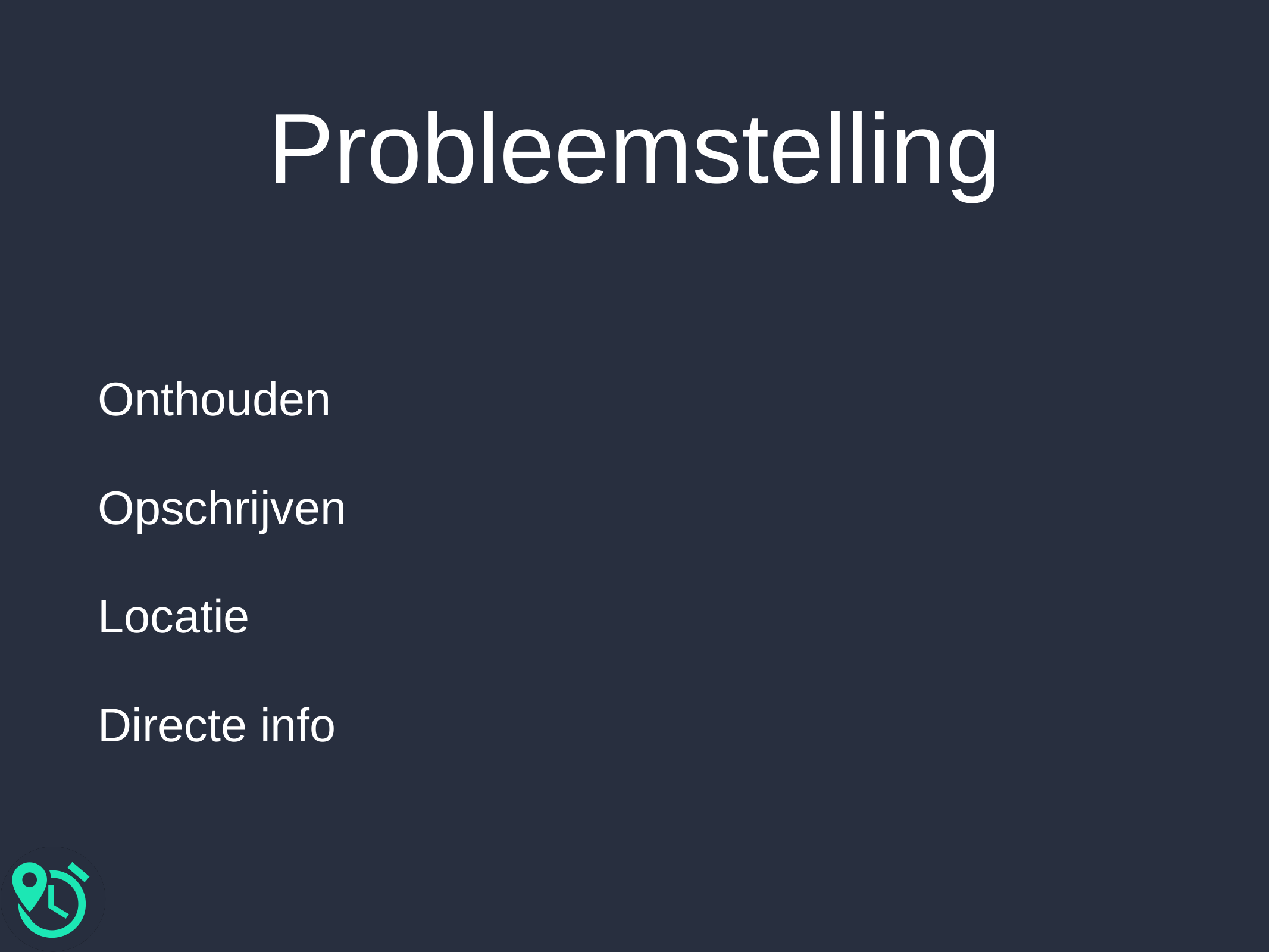

# Probleemstelling
Onthouden
Opschrijven
Locatie
Directe info